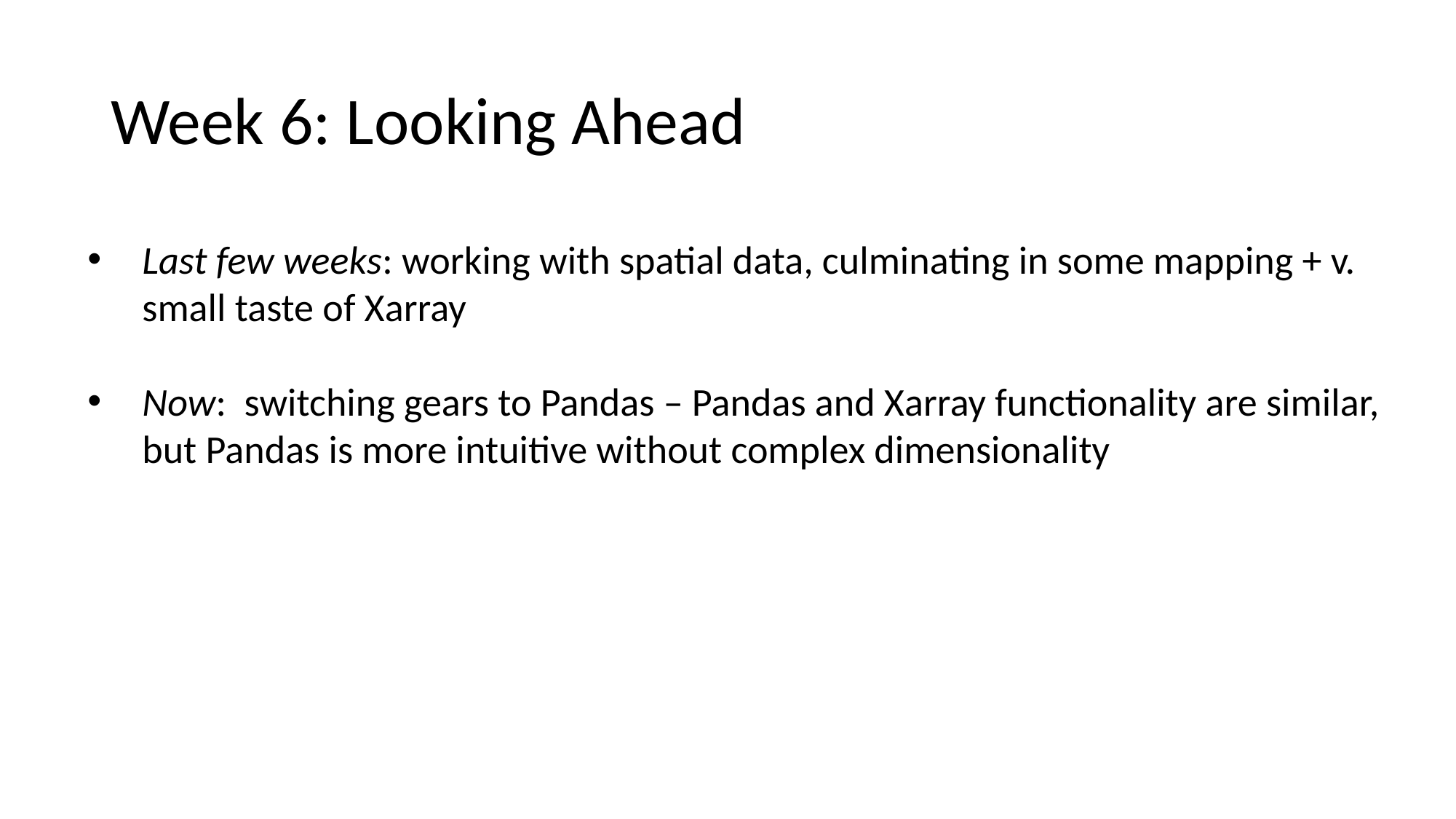

# Week 6: Looking Ahead

Last few weeks: working with spatial data, culminating in some mapping + v. small taste of Xarray

Now:  switching gears to Pandas – Pandas and Xarray functionality are similar, but Pandas is more intuitive without complex dimensionality